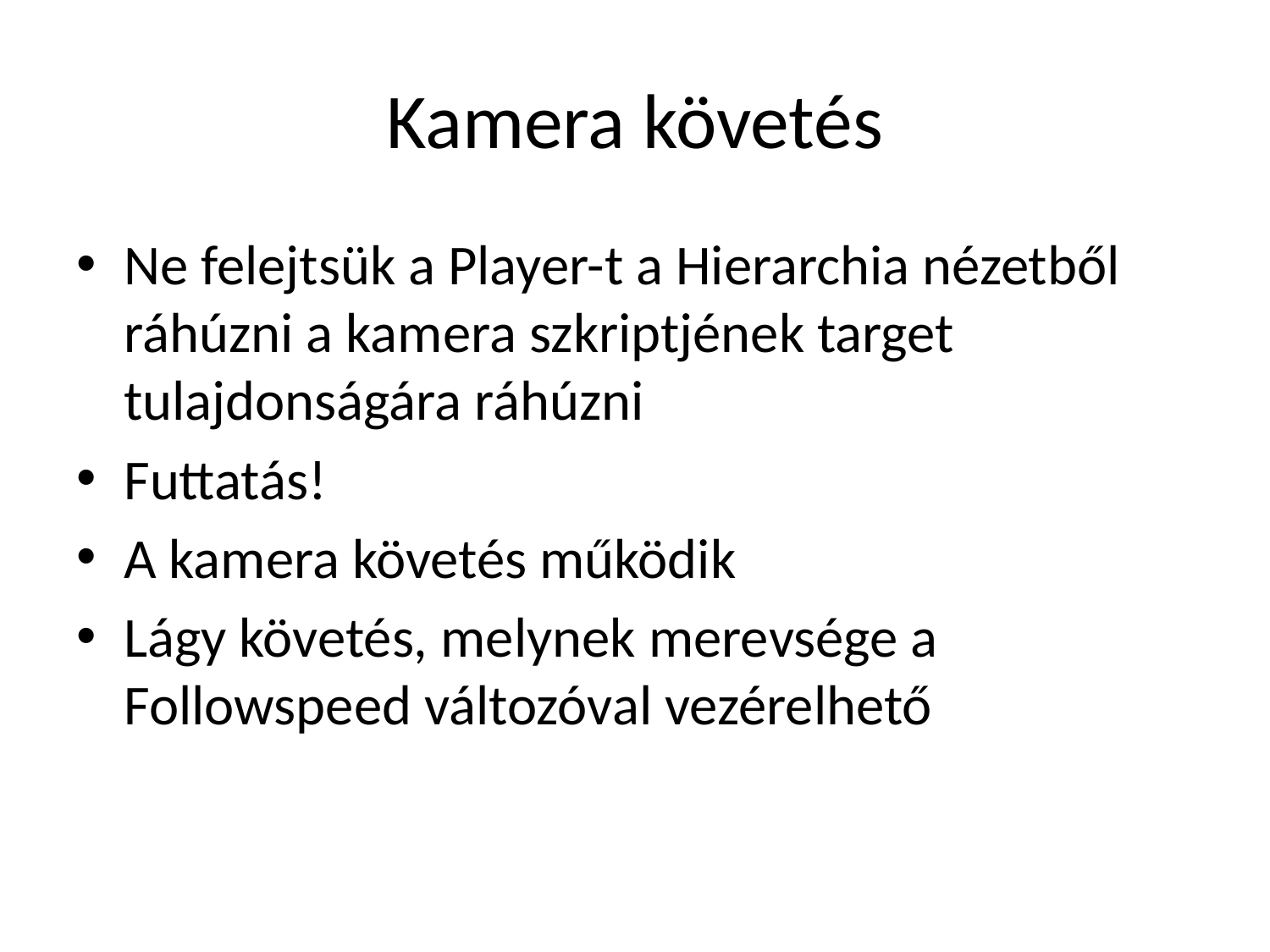

# Kamera követés
Ne felejtsük a Player-t a Hierarchia nézetből ráhúzni a kamera szkriptjének target tulajdonságára ráhúzni
Futtatás!
A kamera követés működik
Lágy követés, melynek merevsége a Followspeed változóval vezérelhető